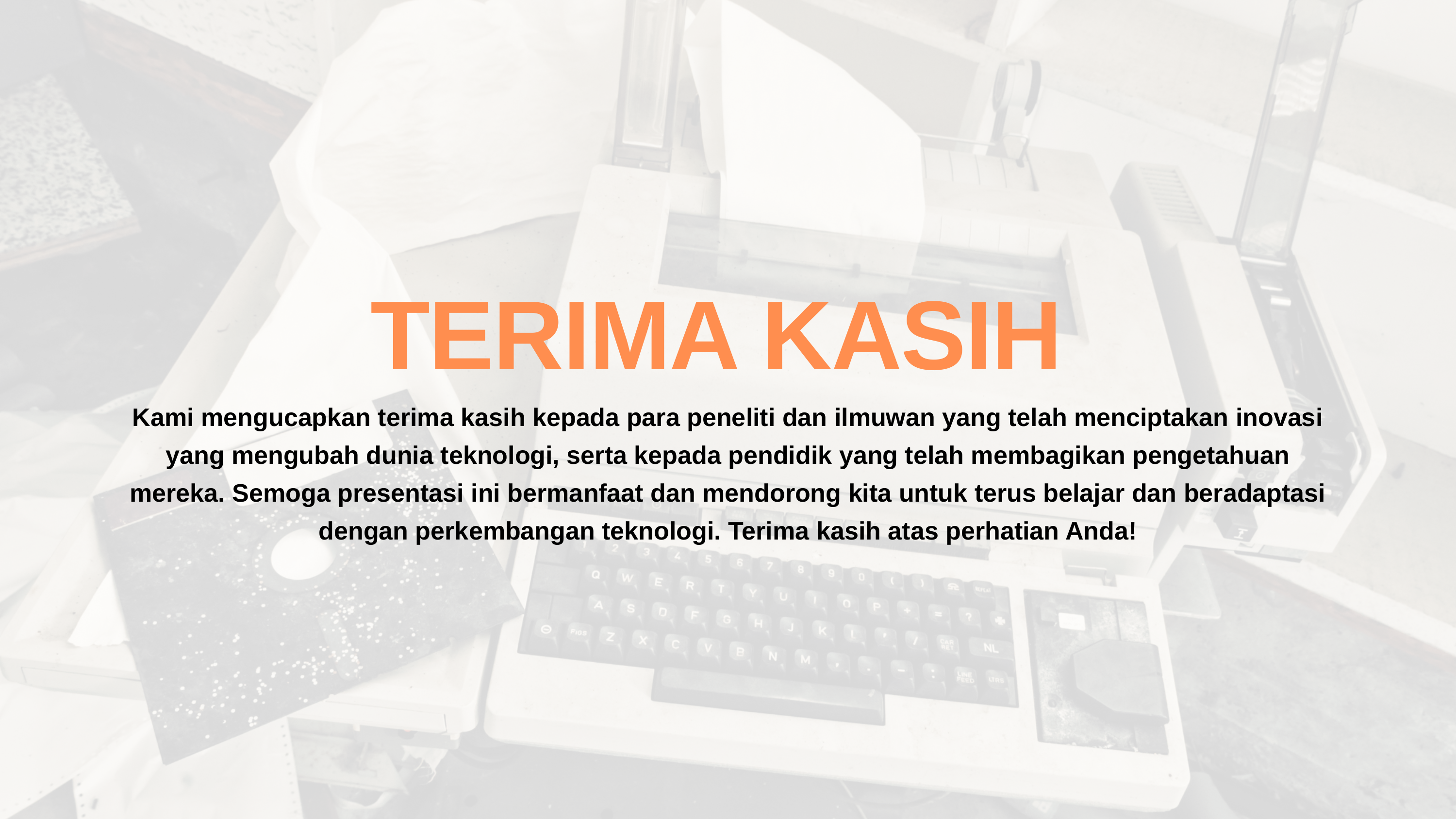

TERIMA KASIH
Kami mengucapkan terima kasih kepada para peneliti dan ilmuwan yang telah menciptakan inovasi yang mengubah dunia teknologi, serta kepada pendidik yang telah membagikan pengetahuan mereka. Semoga presentasi ini bermanfaat dan mendorong kita untuk terus belajar dan beradaptasi dengan perkembangan teknologi. Terima kasih atas perhatian Anda!